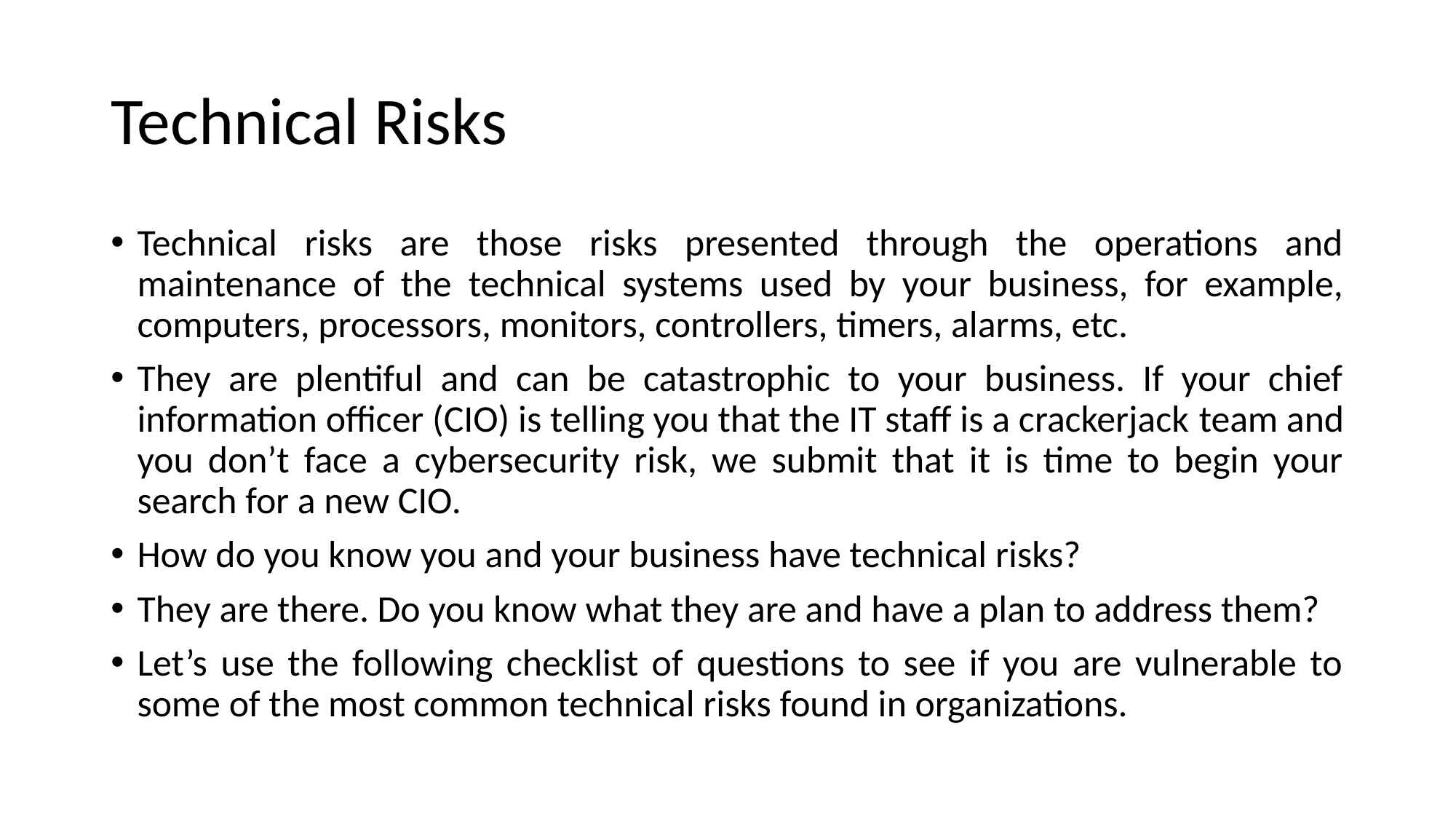

# Technical Risks
Technical risks are those risks presented through the operations and maintenance of the technical systems used by your business, for example, computers, processors, monitors, controllers, timers, alarms, etc.
They are plentiful and can be catastrophic to your business. If your chief information officer (CIO) is telling you that the IT staff is a crackerjack team and you don’t face a cybersecurity risk, we submit that it is time to begin your search for a new CIO.
How do you know you and your business have technical risks?
They are there. Do you know what they are and have a plan to address them?
Let’s use the following checklist of questions to see if you are vulnerable to some of the most common technical risks found in organizations.